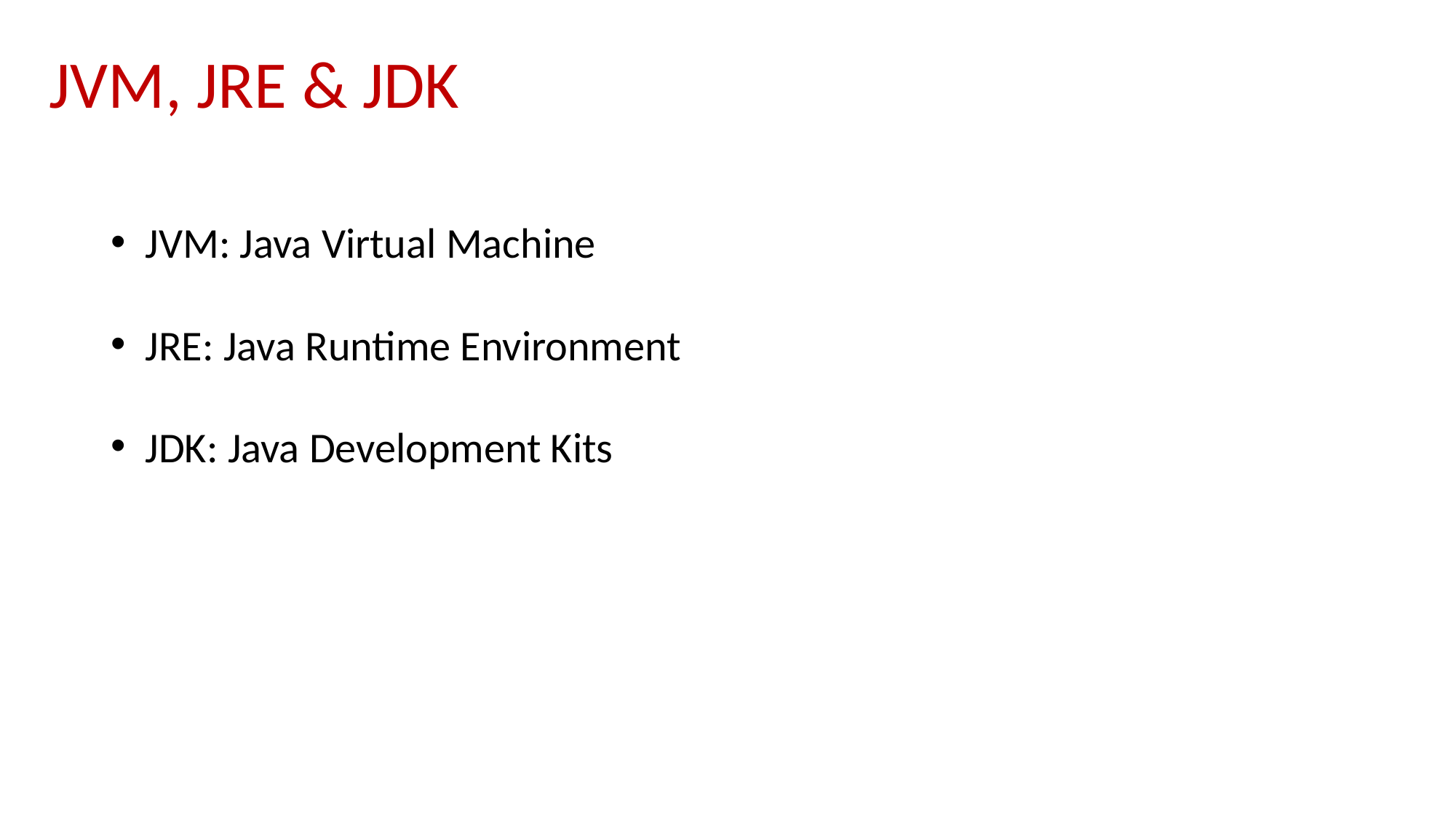

# JVM, JRE & JDK
JVM: Java Virtual Machine
JRE: Java Runtime Environment
JDK: Java Development Kits